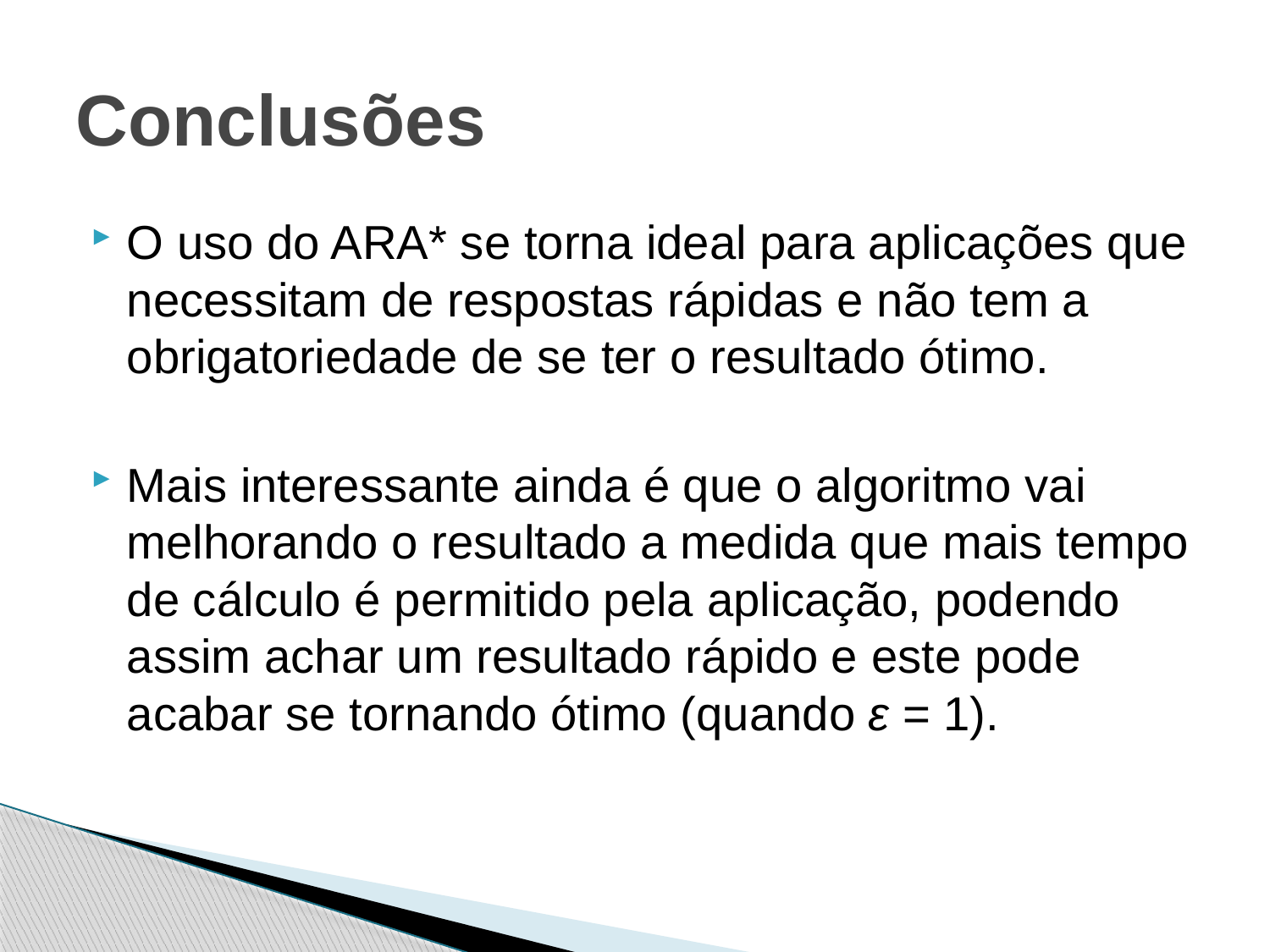

# Conclusões
O uso do ARA* se torna ideal para aplicações que necessitam de respostas rápidas e não tem a obrigatoriedade de se ter o resultado ótimo.

Mais interessante ainda é que o algoritmo vai melhorando o resultado a medida que mais tempo de cálculo é permitido pela aplicação, podendo assim achar um resultado rápido e este pode acabar se tornando ótimo (quando ε = 1).